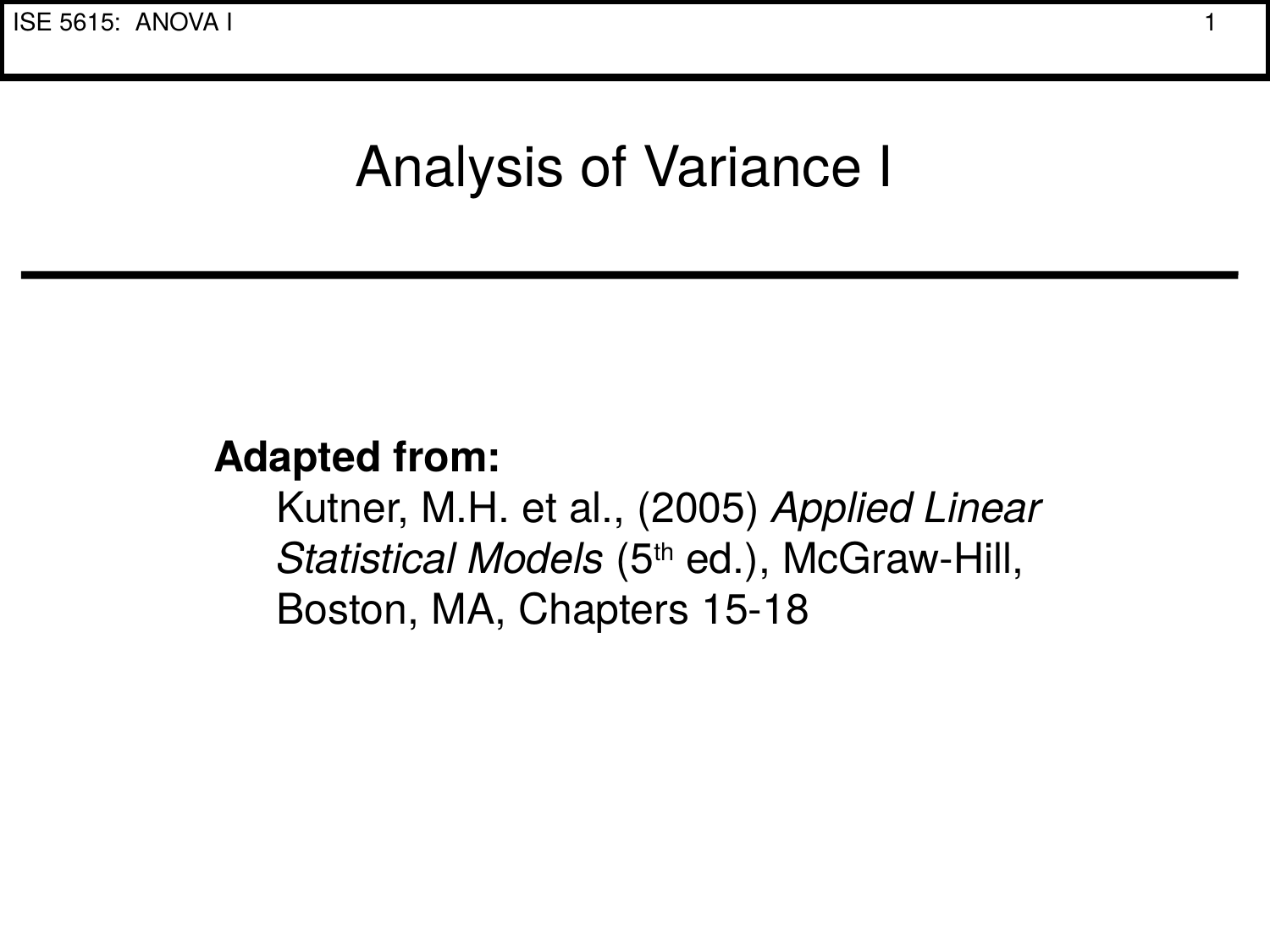

# Analysis of Variance I

Adapted from:
	Kutner, M.H. et al., (2005) Applied Linear Statistical Models (5th ed.), McGraw-Hill, Boston, MA, Chapters 15-18